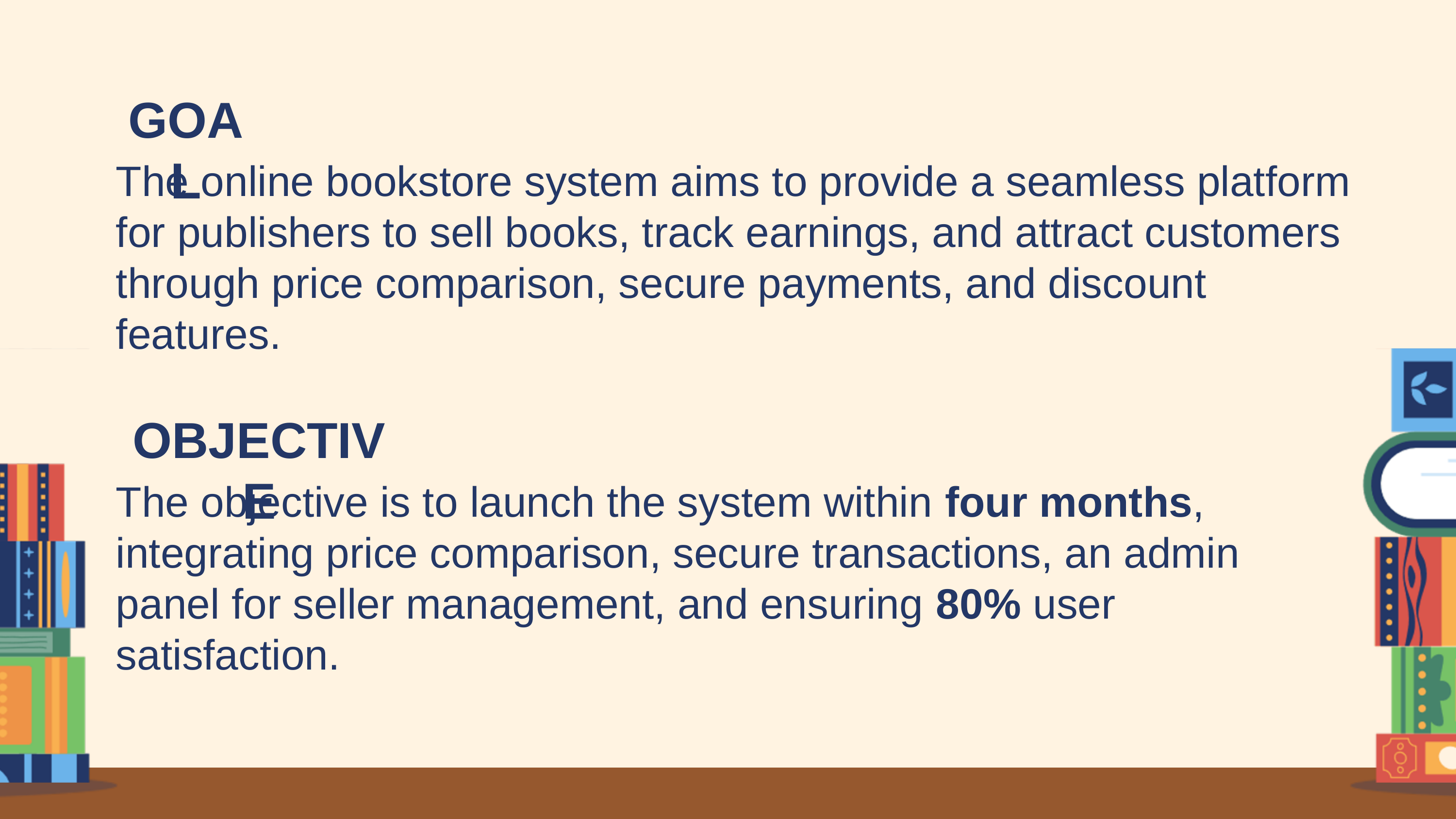

GOAL
The online bookstore system aims to provide a seamless platform for publishers to sell books, track earnings, and attract customers through price comparison, secure payments, and discount features.

OBJECTIVE
The objective is to launch the system within four months, integrating price comparison, secure transactions, an admin panel for seller management, and ensuring 80% user satisfaction.